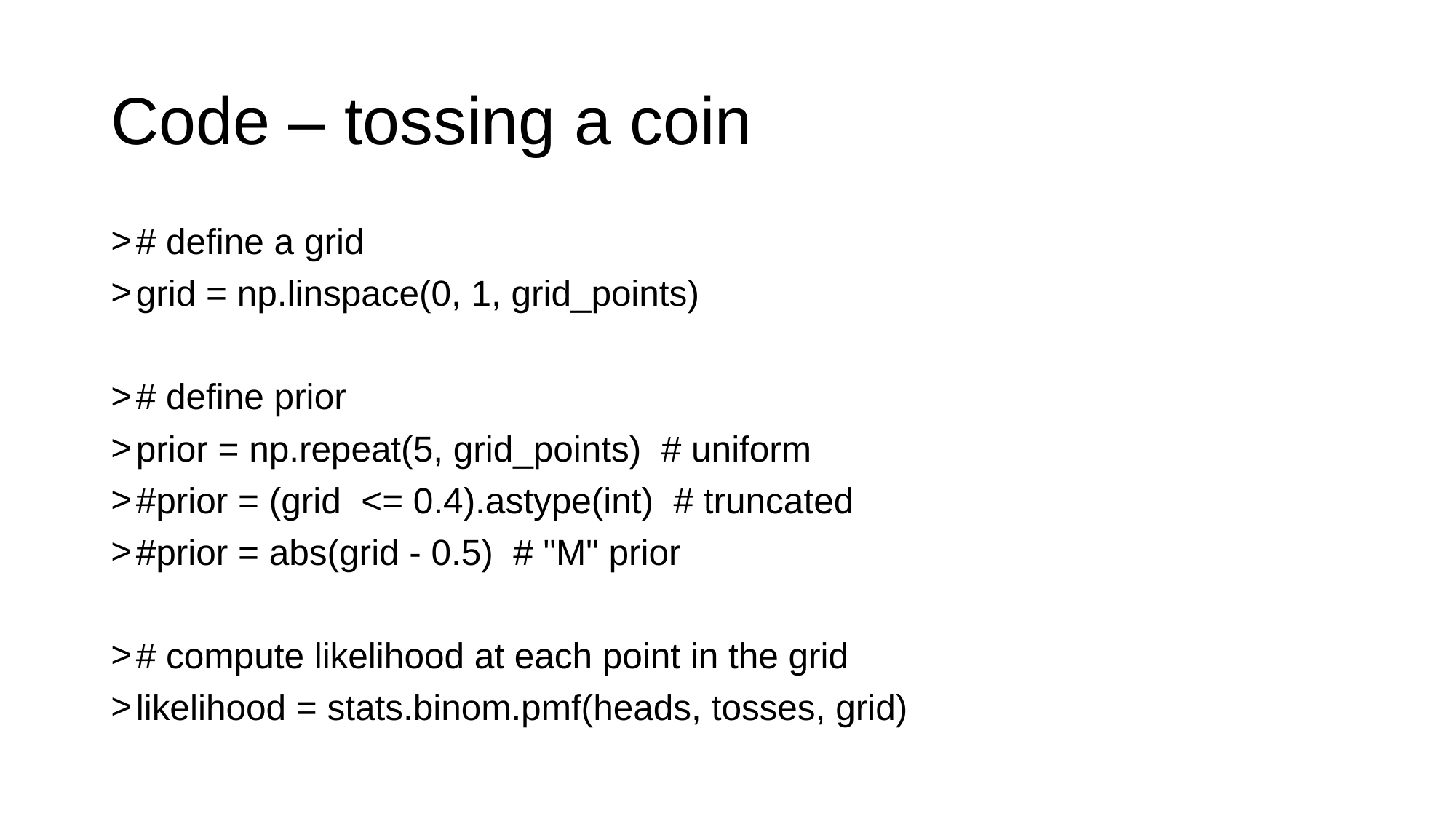

# Code – tossing a coin
# define a grid
grid = np.linspace(0, 1, grid_points)

# define prior
prior = np.repeat(5, grid_points)  # uniform
#prior = (grid  <= 0.4).astype(int)  # truncated
#prior = abs(grid - 0.5)  # "M" prior

# compute likelihood at each point in the grid
likelihood = stats.binom.pmf(heads, tosses, grid)